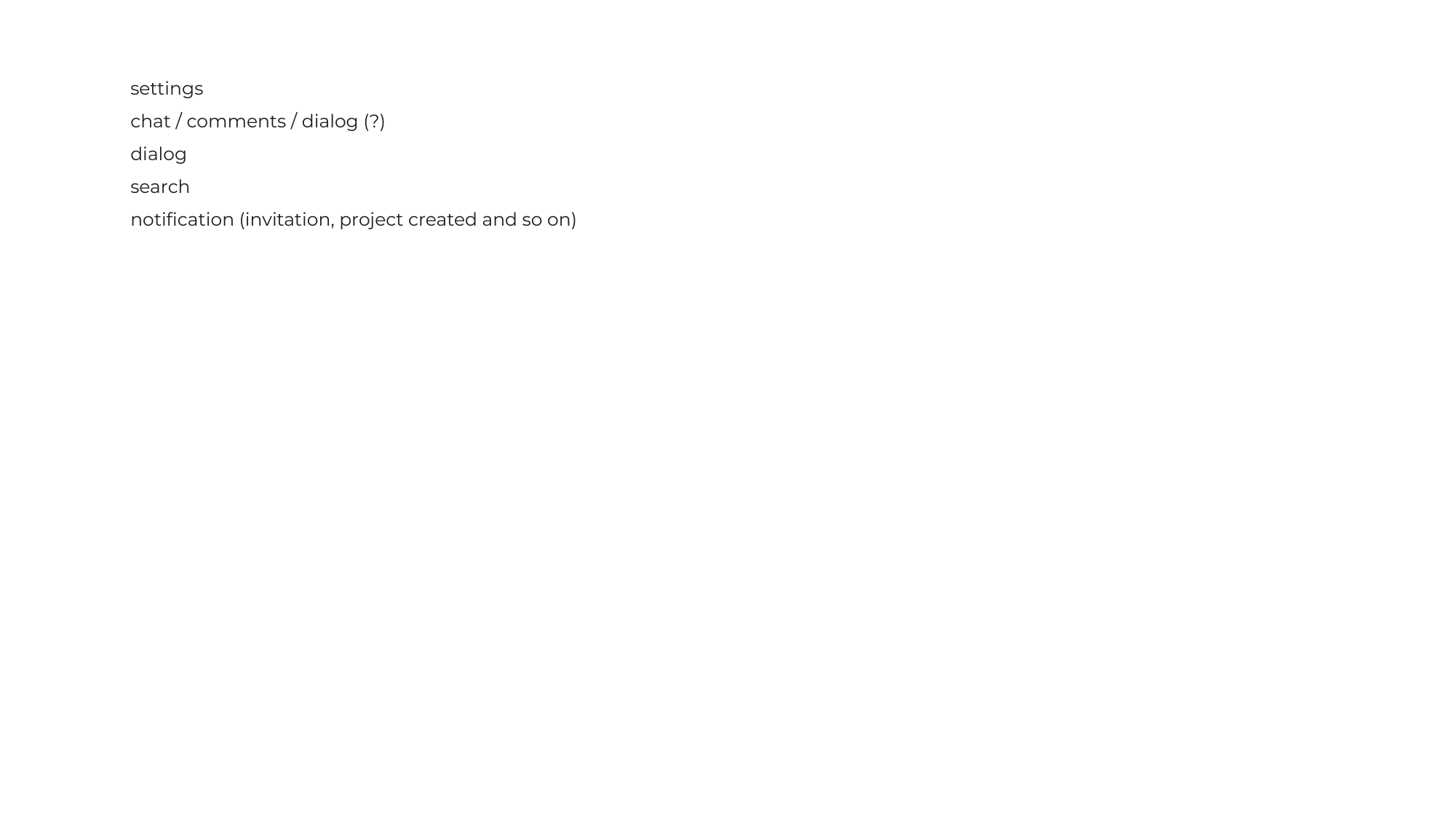

settings
chat / comments / dialog (?)
dialog
search
notification (invitation, project created and so on)